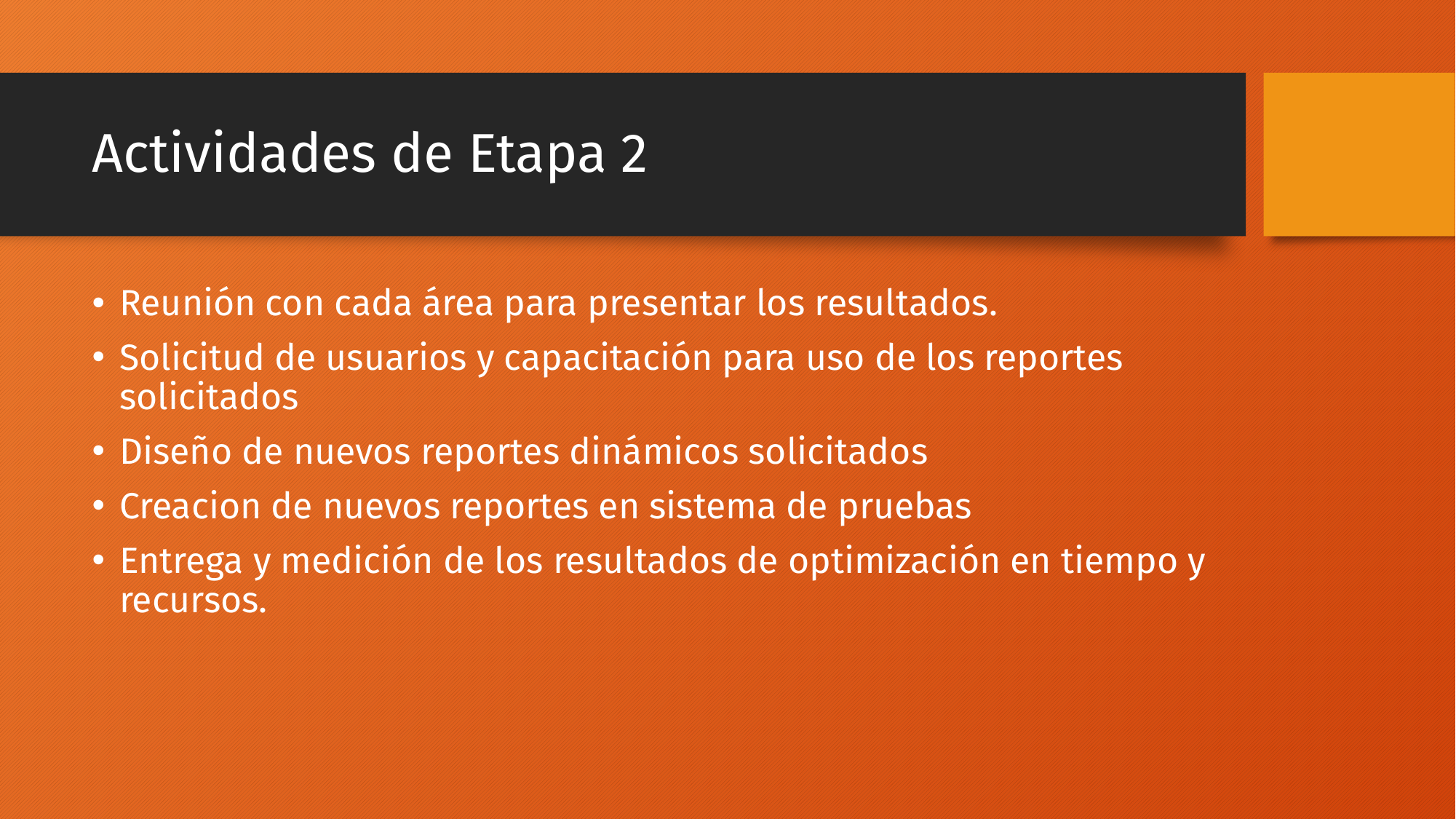

# Actividades de Etapa 2
Reunión con cada área para presentar los resultados.
Solicitud de usuarios y capacitación para uso de los reportes solicitados
Diseño de nuevos reportes dinámicos solicitados
Creacion de nuevos reportes en sistema de pruebas
Entrega y medición de los resultados de optimización en tiempo y recursos.